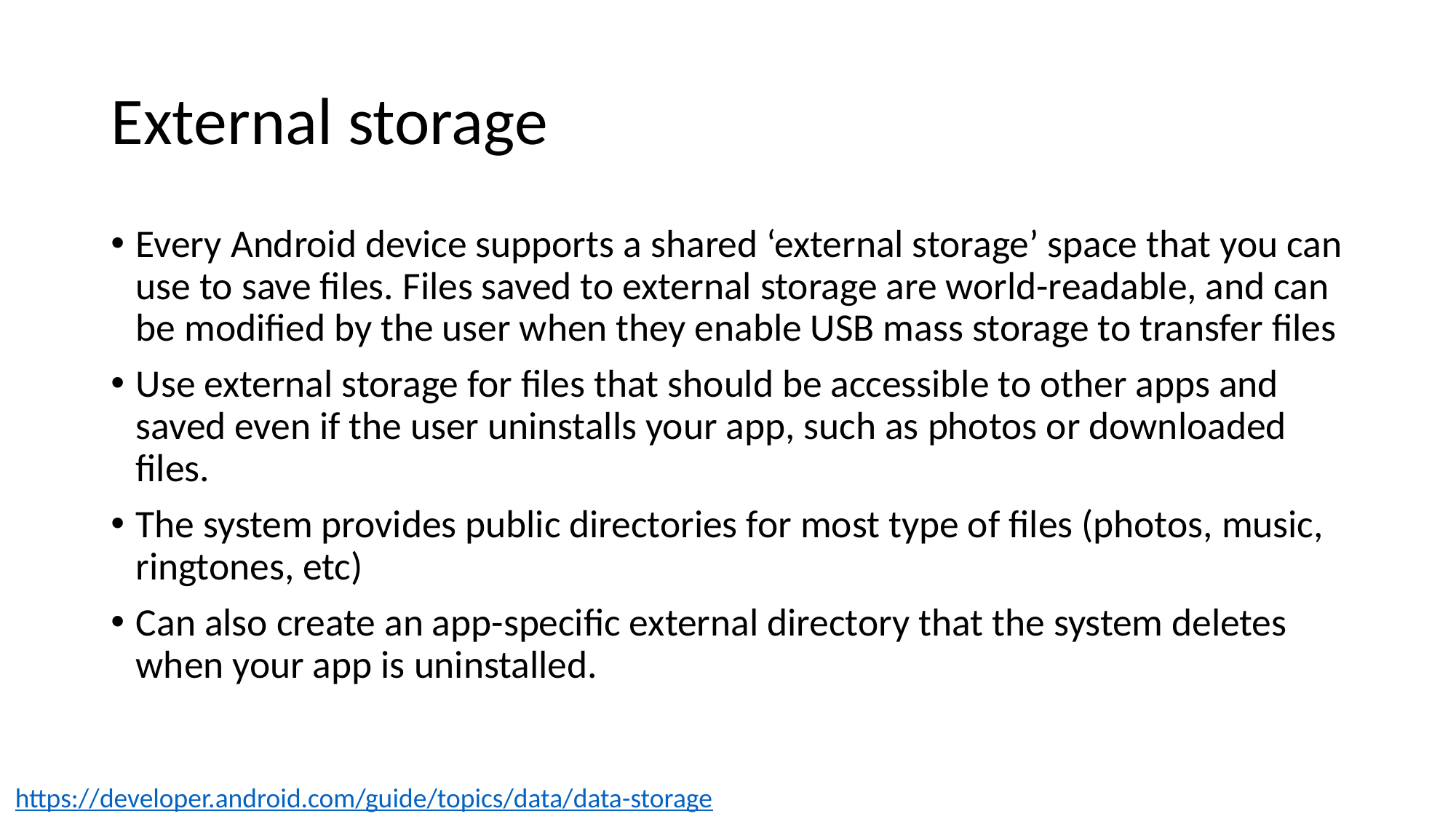

# External storage
Every Android device supports a shared ‘external storage’ space that you can use to save files. Files saved to external storage are world-readable, and can be modified by the user when they enable USB mass storage to transfer files
Use external storage for files that should be accessible to other apps and saved even if the user uninstalls your app, such as photos or downloaded files.
The system provides public directories for most type of files (photos, music, ringtones, etc)
Can also create an app-specific external directory that the system deletes when your app is uninstalled.
https://developer.android.com/guide/topics/data/data-storage